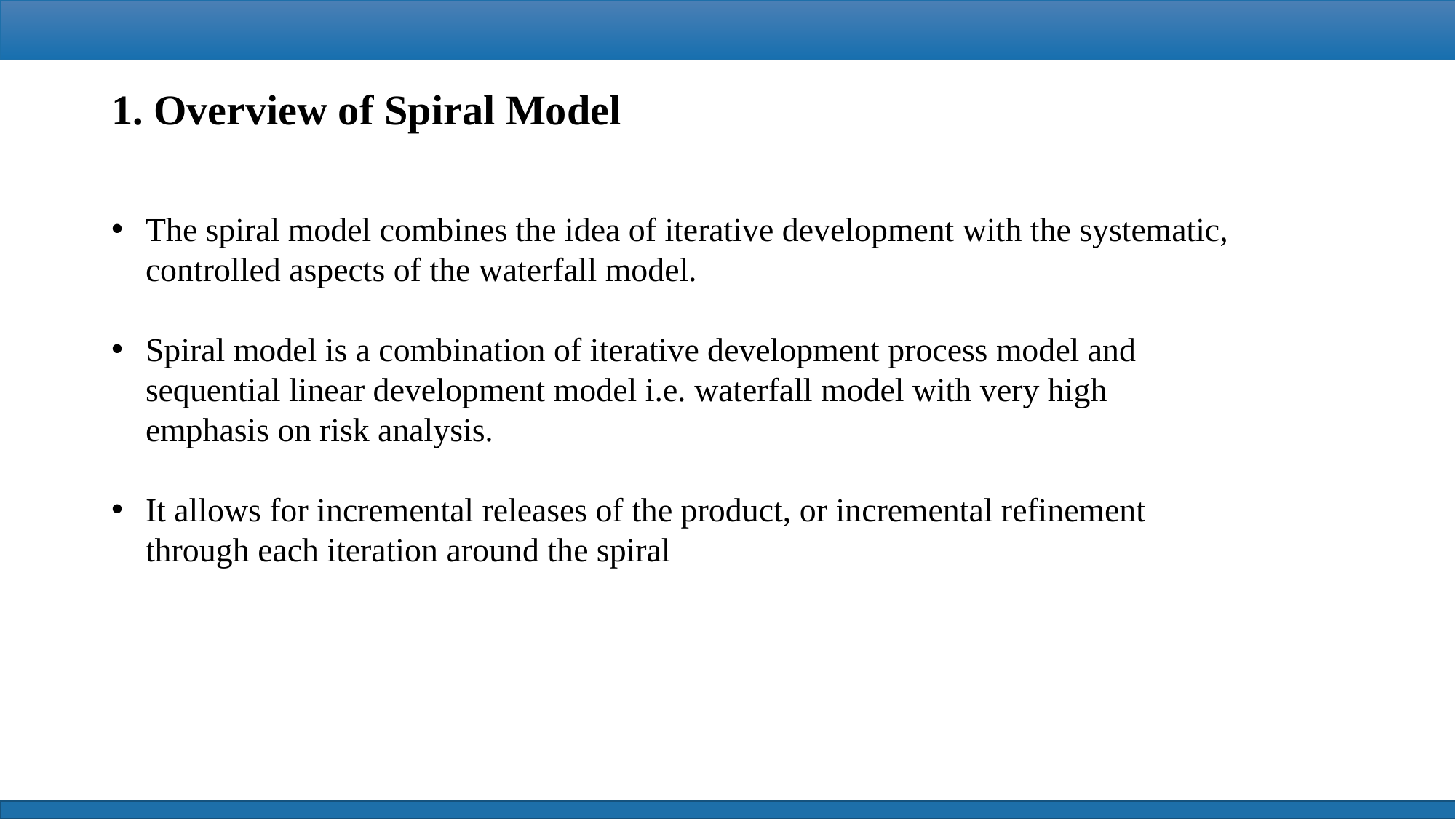

1. Overview of Spiral Model
The spiral model combines the idea of iterative development with the systematic, controlled aspects of the waterfall model.

Spiral model is a combination of iterative development process model and sequential linear development model i.e. waterfall model with very high emphasis on risk analysis.

It allows for incremental releases of the product, or incremental refinement through each iteration around the spiral